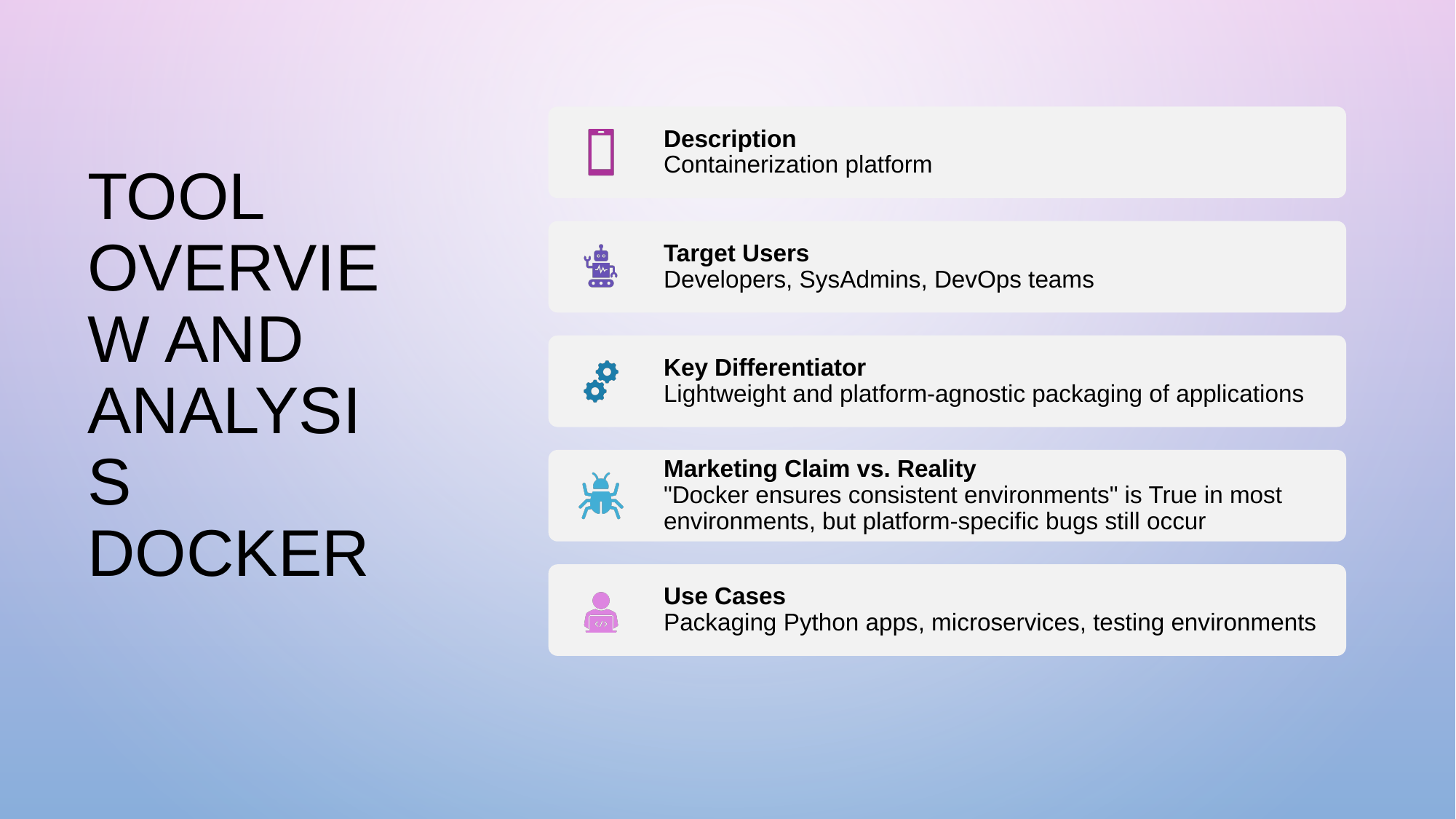

Description
Containerization platform
Target Users
Developers, SysAdmins, DevOps teams
Key Differentiator
Lightweight and platform-agnostic packaging of applications
Marketing Claim vs. Reality
"Docker ensures consistent environments" is True in most environments, but platform-specific bugs still occur
Use Cases
Packaging Python apps, microservices, testing environments
# Tool Overview and Analysis Docker